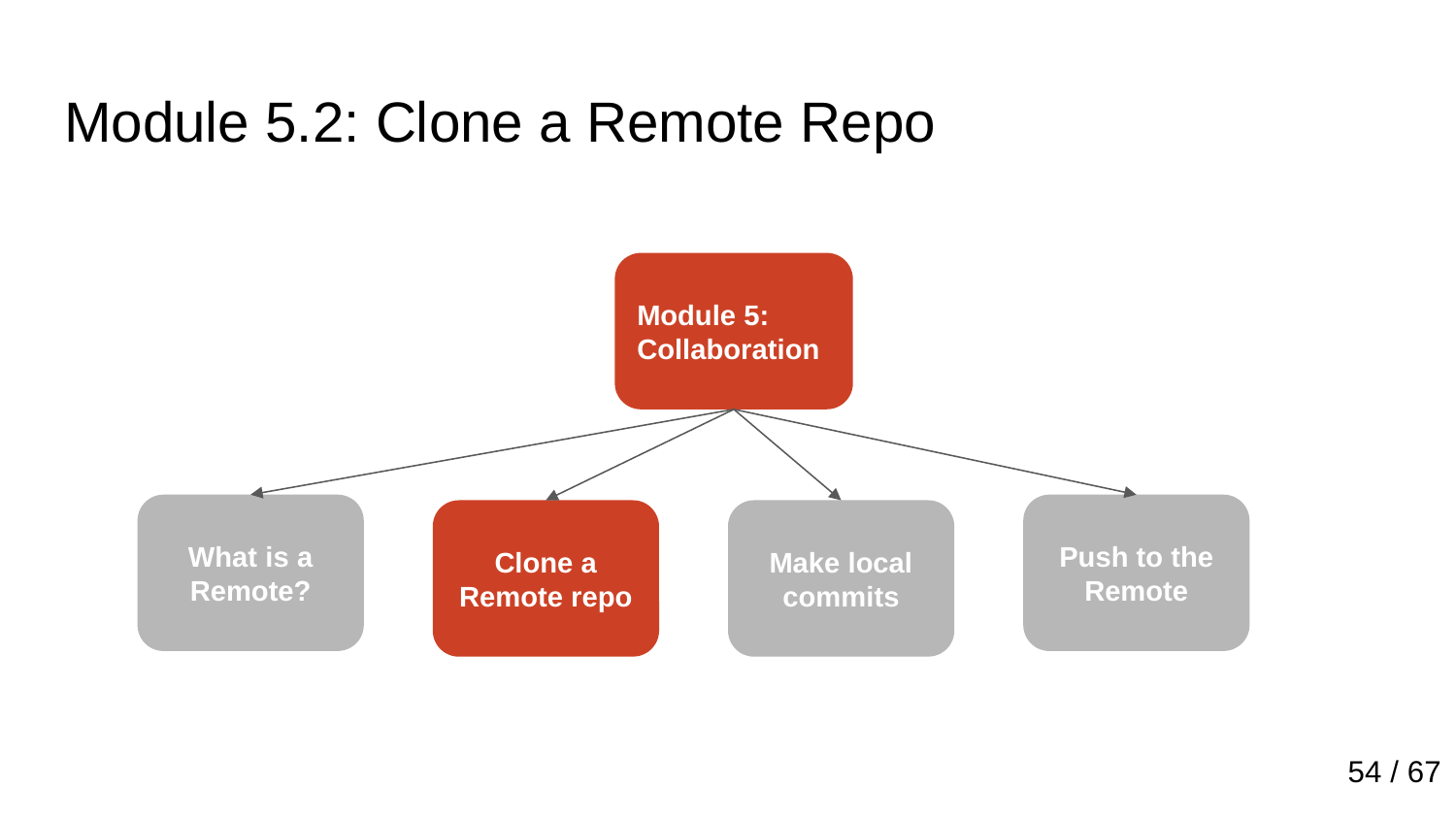

# Module 5.2: Clone a Remote Repo
Module 1: Introduction to Git

Module 5: Collaboration
What is a Remote?
Push to the Remote
Clone a Remote repo
Make local commits
54 / 67